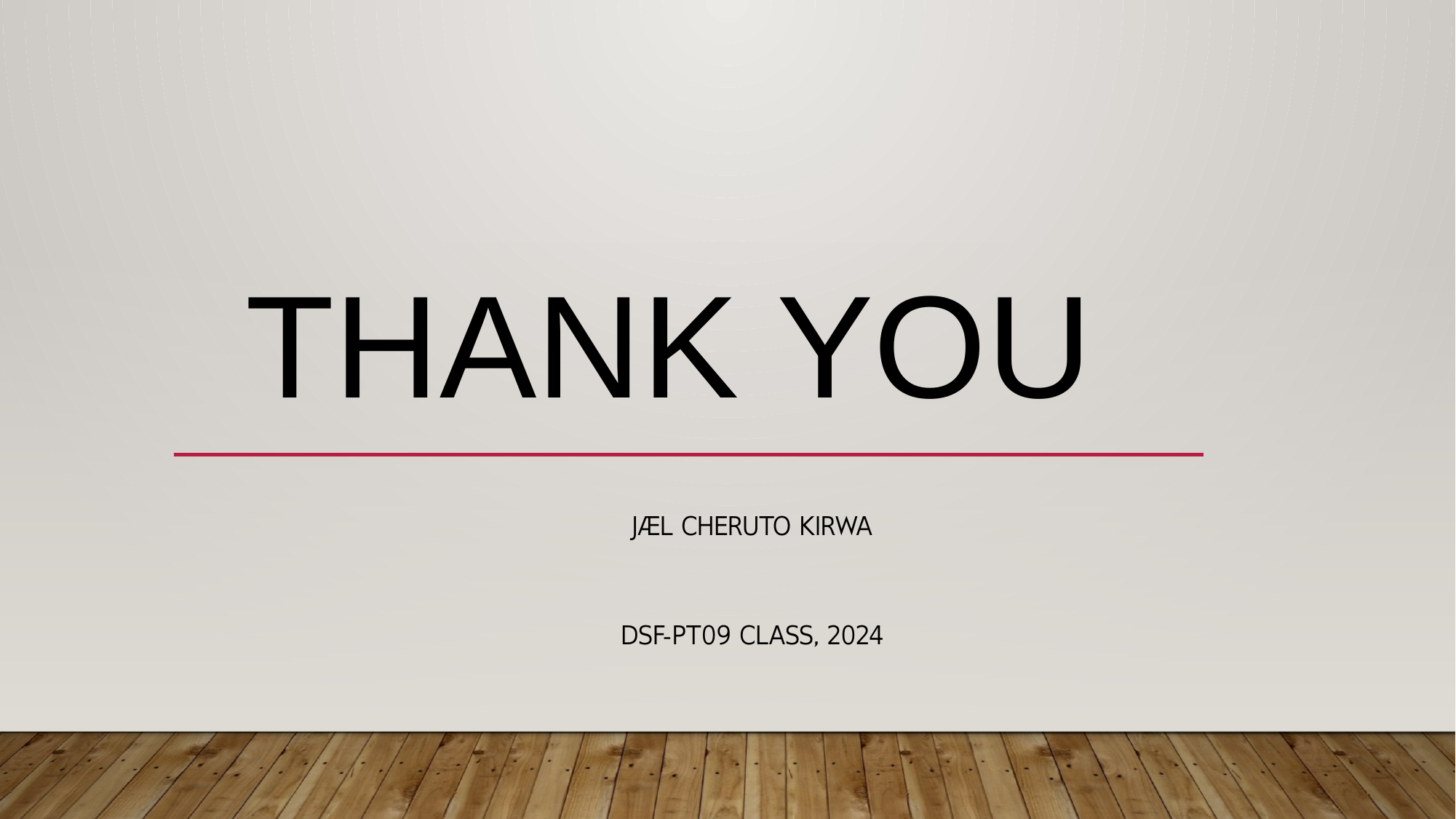

# Thank you
JAEL CHERUTO KIRWA

DSF-PT09 CLASS, 2024